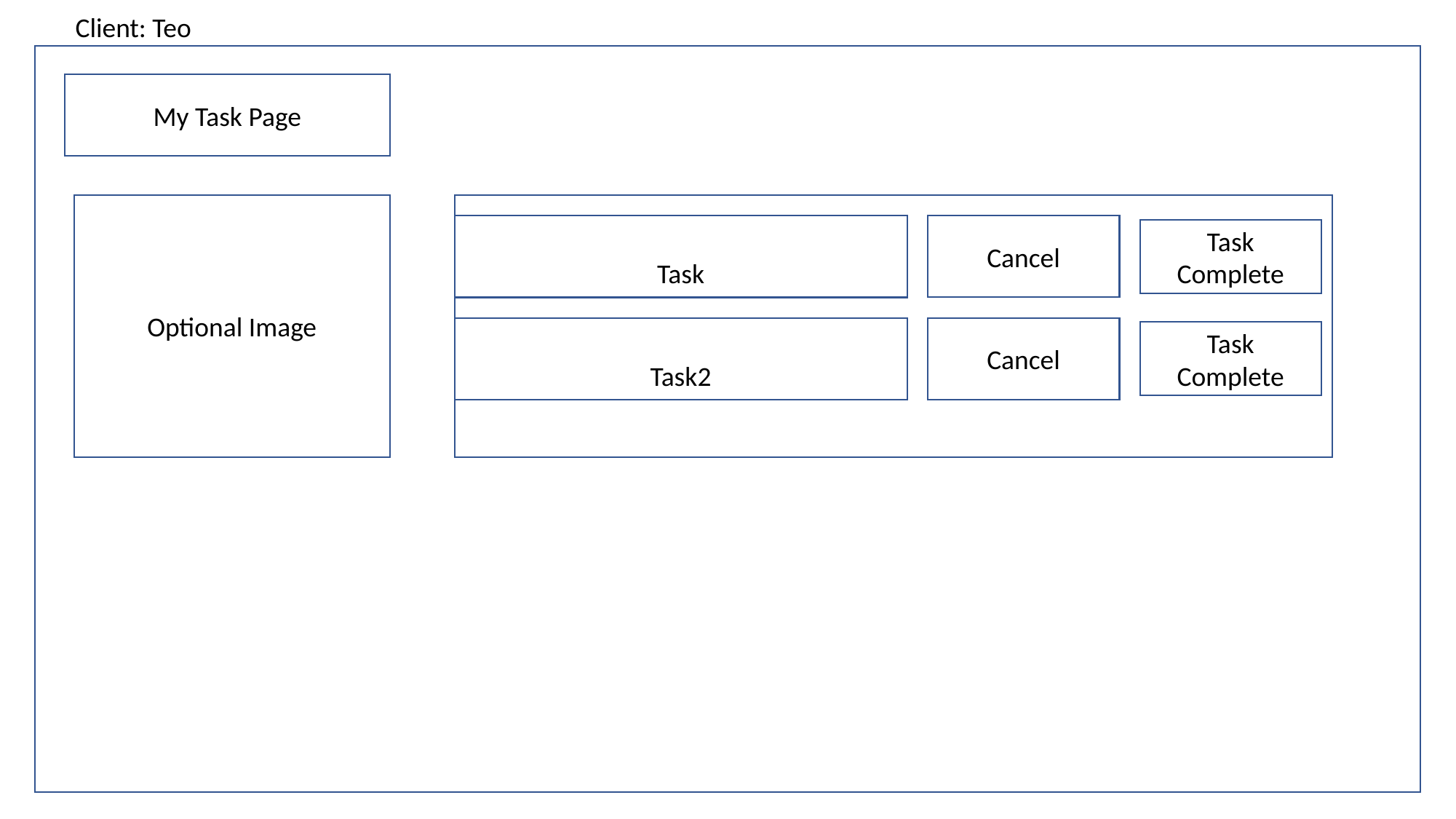

Client: Teo

My Task Page
Optional Image

Task
Cancel
Task Complete
Task2
Cancel
Task Complete